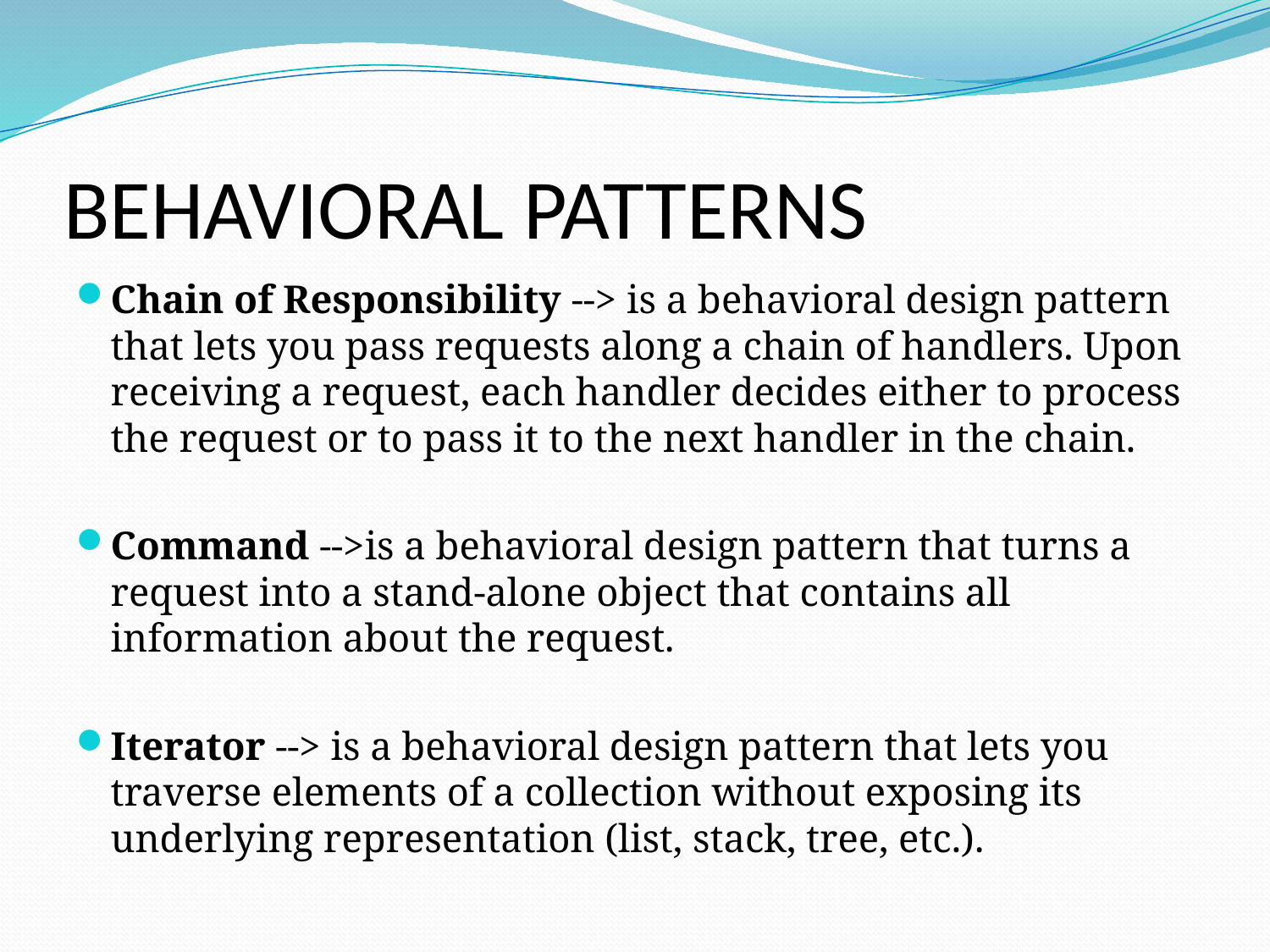

# BEHAVIORAL PATTERNS
Chain of Responsibility --> is a behavioral design pattern that lets you pass requests along a chain of handlers. Upon receiving a request, each handler decides either to process the request or to pass it to the next handler in the chain.

Command -->is a behavioral design pattern that turns a request into a stand-alone object that contains all information about the request.

Iterator --> is a behavioral design pattern that lets you traverse elements of a collection without exposing its underlying representation (list, stack, tree, etc.).